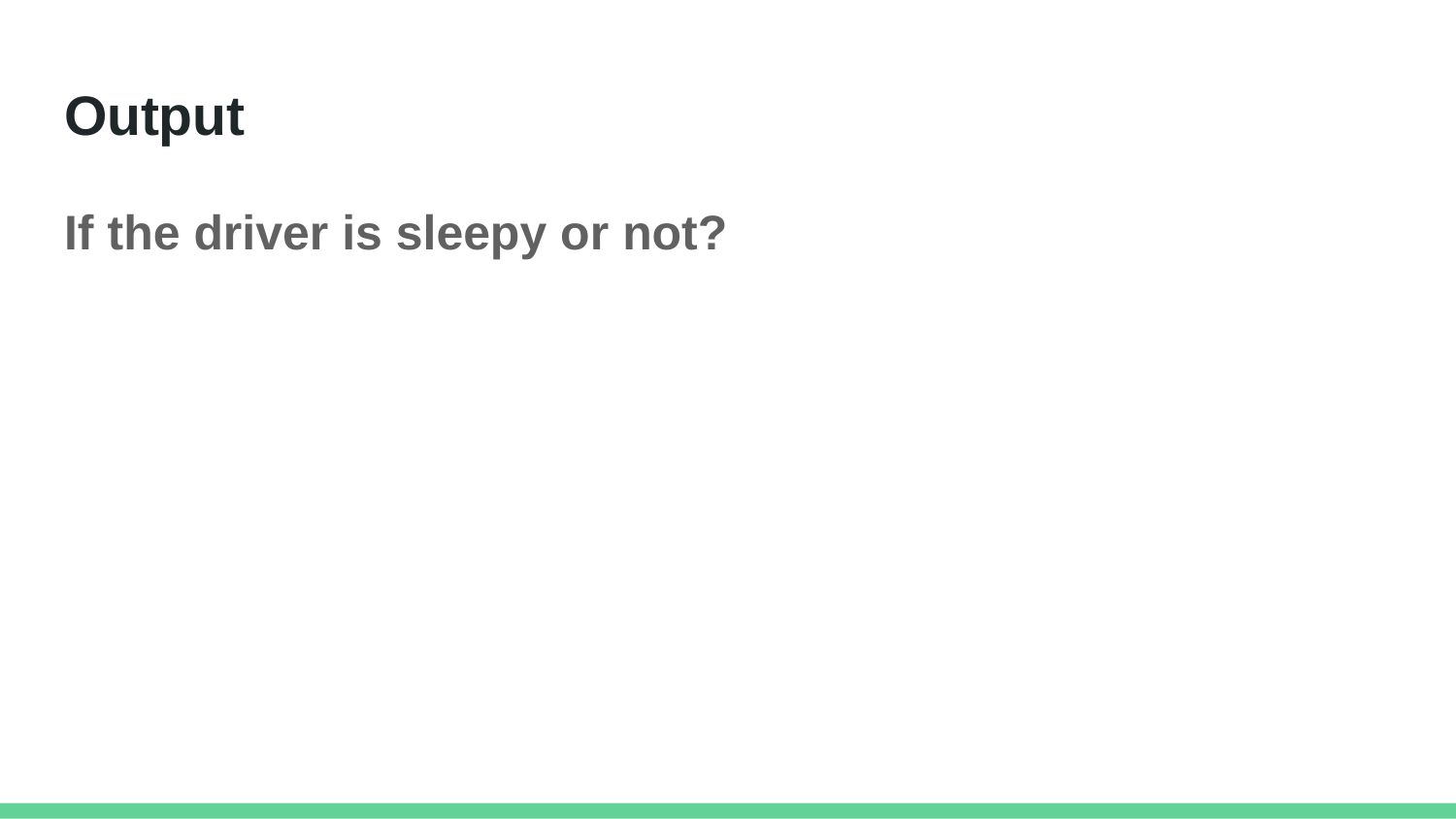

# Output
If the driver is sleepy or not?